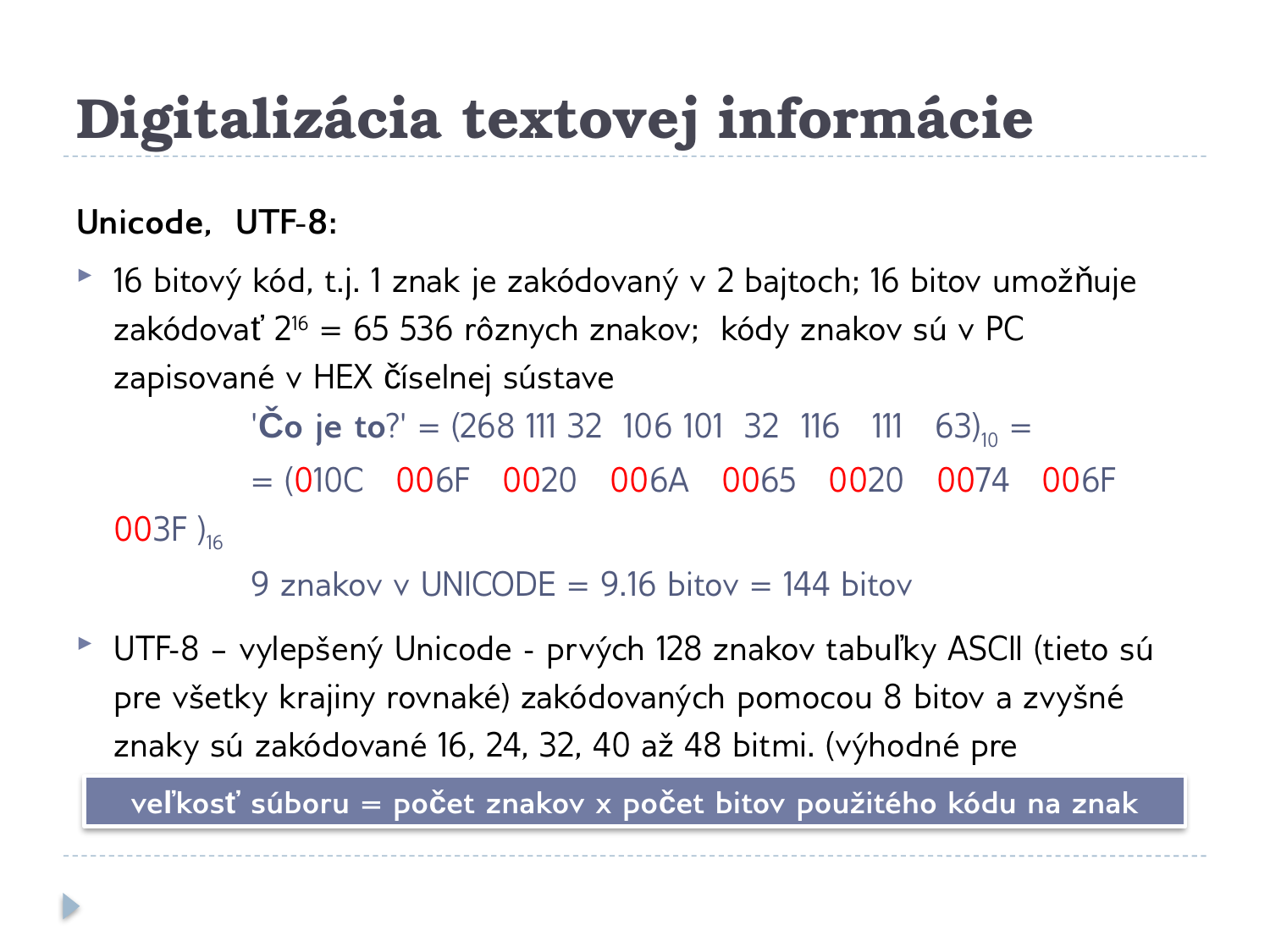

# Digitalizácia textovej informácie
Unicode,  UTF-8:
16 bitový kód, t.j. 1 znak je zakódovaný v 2 bajtoch; 16 bitov umožňuje zakódovať 216 = 65 536 rôznych znakov;  kódy znakov sú v PC zapisované v HEX číselnej sústave
	'Čo je to?' = (268 111 32  106 101  32  116   111   63)10 =
	= (010C   006F   0020   006A   0065   0020   0074   006F   003F )16
	9 znakov v UNICODE = 9.16 bitov = 144 bitov
UTF-8 – vylepšený Unicode - prvých 128 znakov tabuľky ASCII (tieto sú pre všetky krajiny rovnaké) zakódovaných pomocou 8 bitov a zvyšné znaky sú zakódované 16, 24, 32, 40 až 48 bitmi. (výhodné pre americky/anglicky hovoriace krajiny
veľkosť súboru = počet znakov x počet bitov použitého kódu na znak